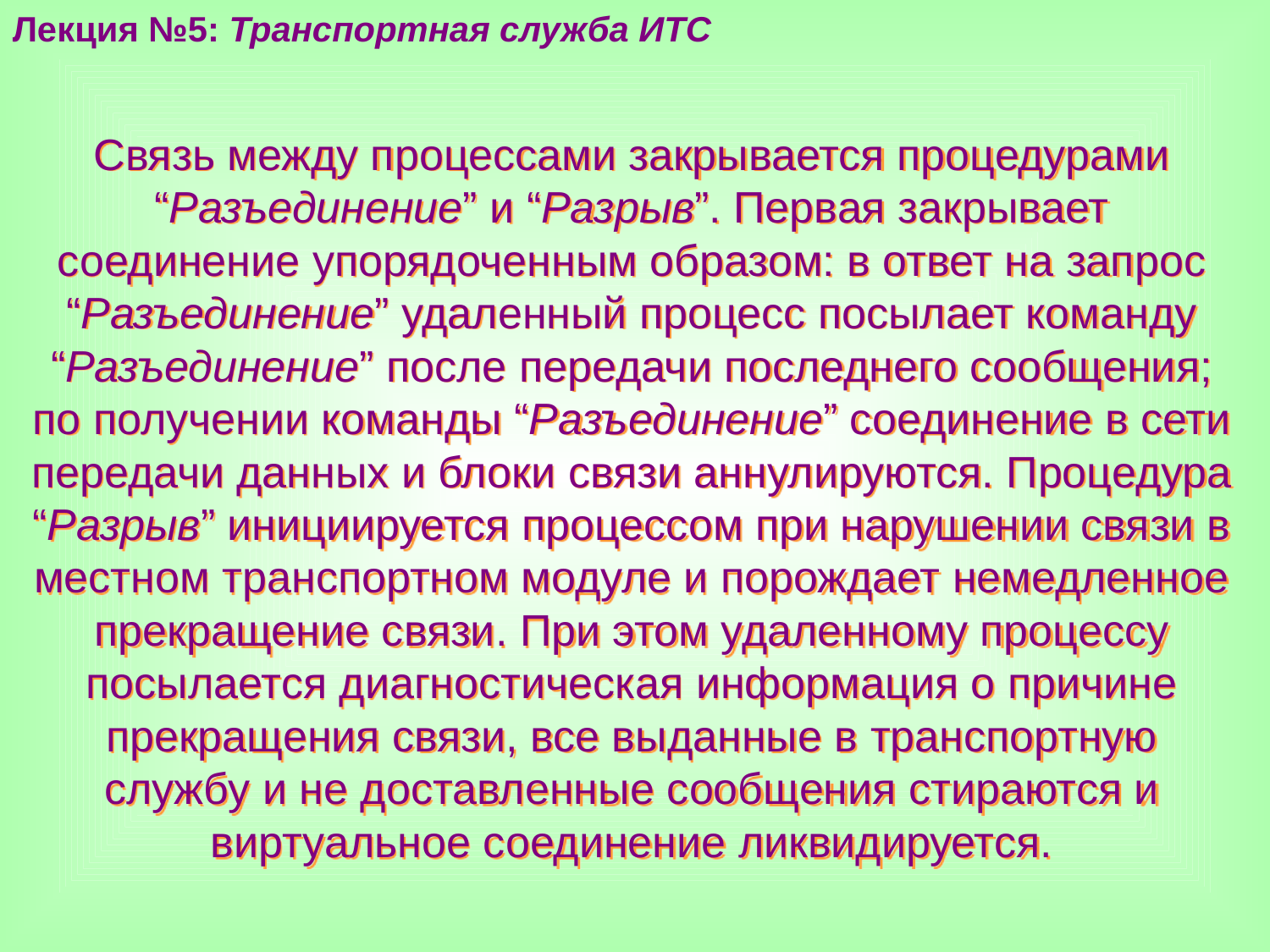

Лекция №5: Транспортная служба ИТС
Связь между процессами закрывается процедурами “Разъединение” и “Разрыв”. Первая закрывает соединение упорядоченным образом: в ответ на запрос “Разъединение” удаленный процесс посылает команду “Разъединение” после передачи последнего сообщения; по получении команды “Разъединение” соединение в сети передачи данных и блоки связи аннулируются. Процедура “Разрыв” инициируется процессом при нарушении связи в местном транспортном модуле и порождает немедленное прекращение связи. При этом удаленному процессу посылается диагностическая информация о причине прекращения связи, все выданные в транспортную службу и не доставленные сообщения стираются и виртуальное соединение ликвидируется.